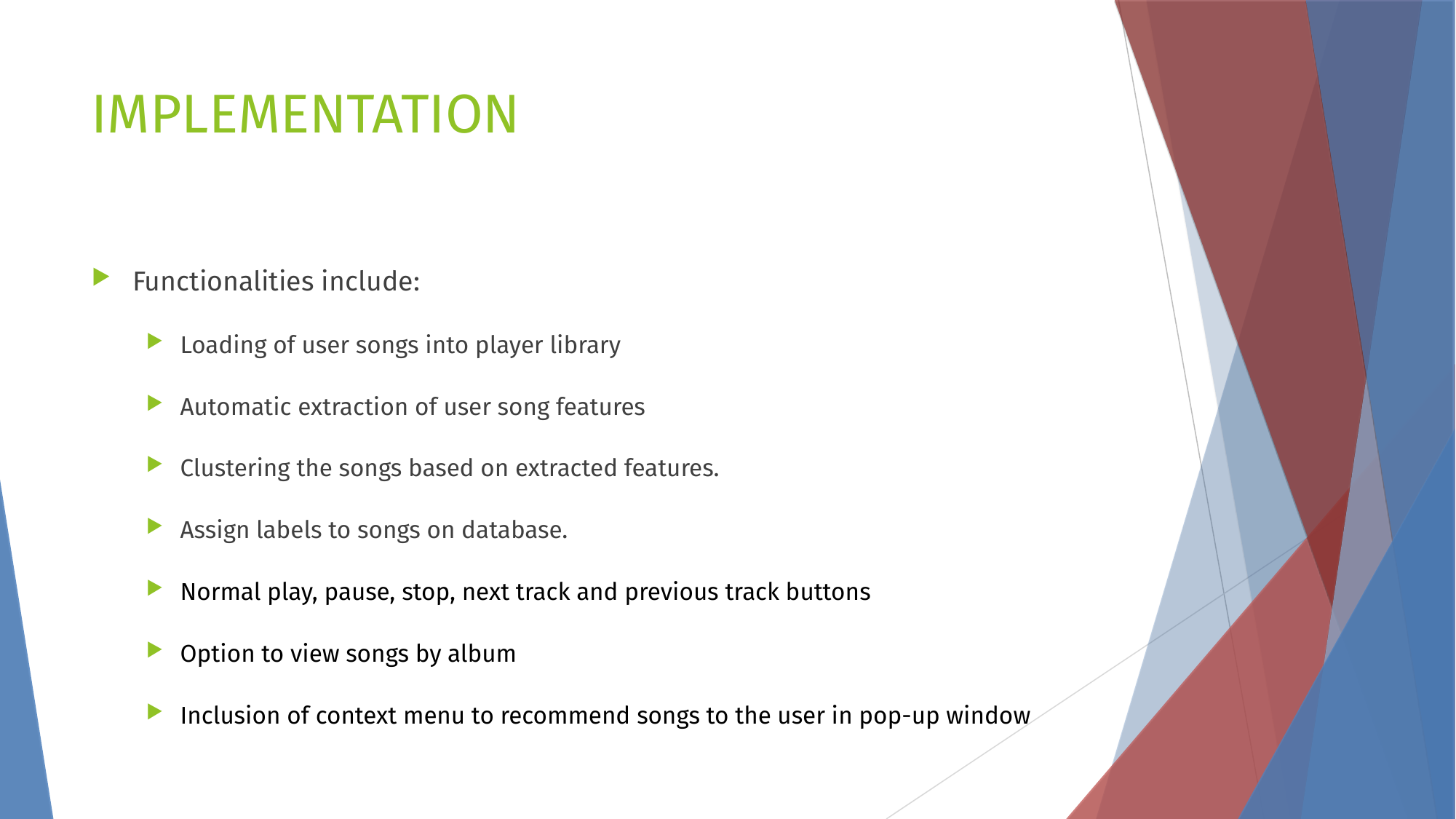

IMPLEMENTATION
Functionalities include:

Loading of user songs into player library

Automatic extraction of user song features

Clustering the songs based on extracted features.

Assign labels to songs on database.

Normal play, pause, stop, next track and previous track buttons

Option to view songs by album

Inclusion of context menu to recommend songs to the user in pop-up window